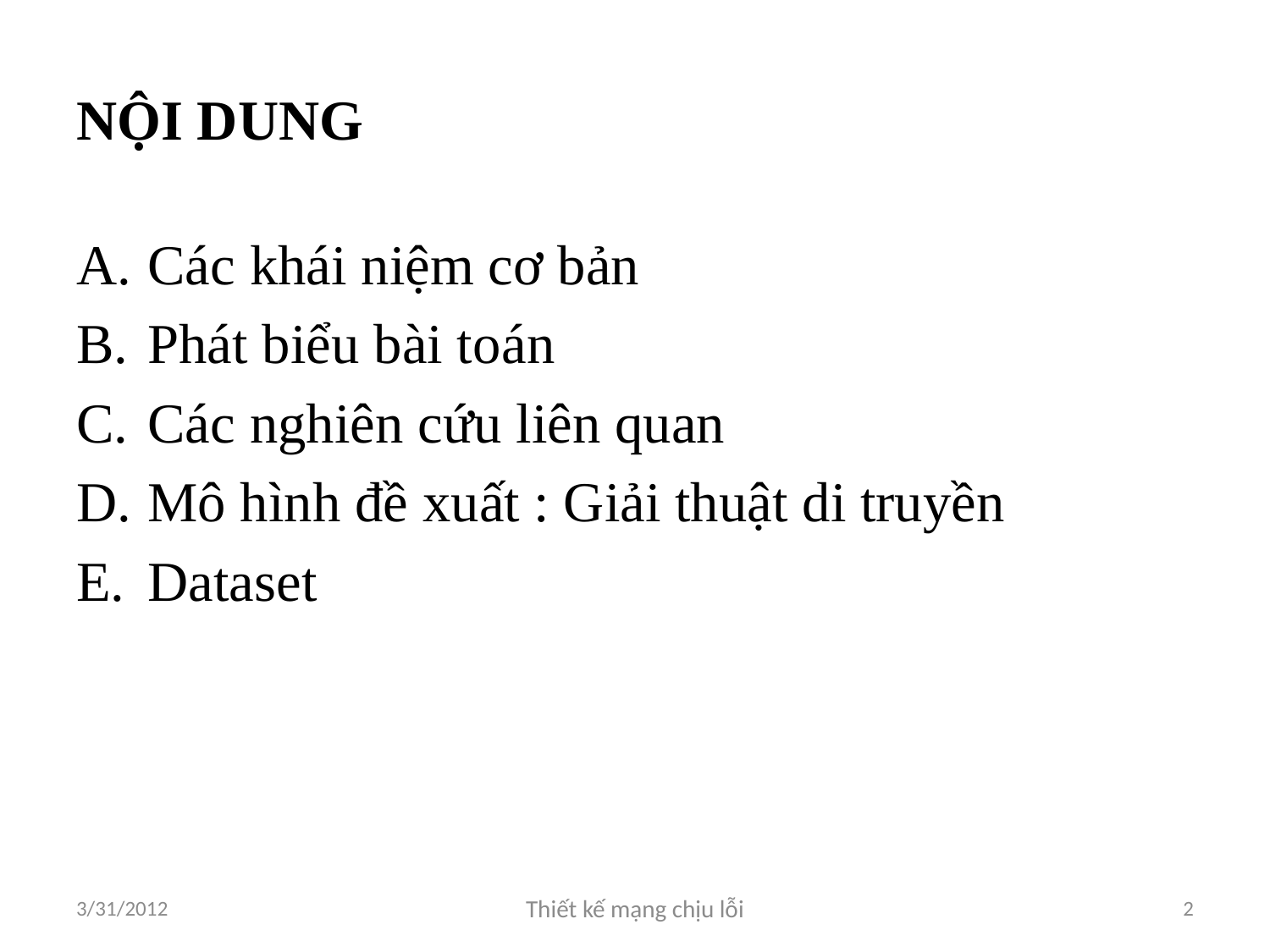

# NỘI DUNG
Các khái niệm cơ bản
Phát biểu bài toán
Các nghiên cứu liên quan
Mô hình đề xuất : Giải thuật di truyền
Dataset
3/31/2012
Thiết kế mạng chịu lỗi
2